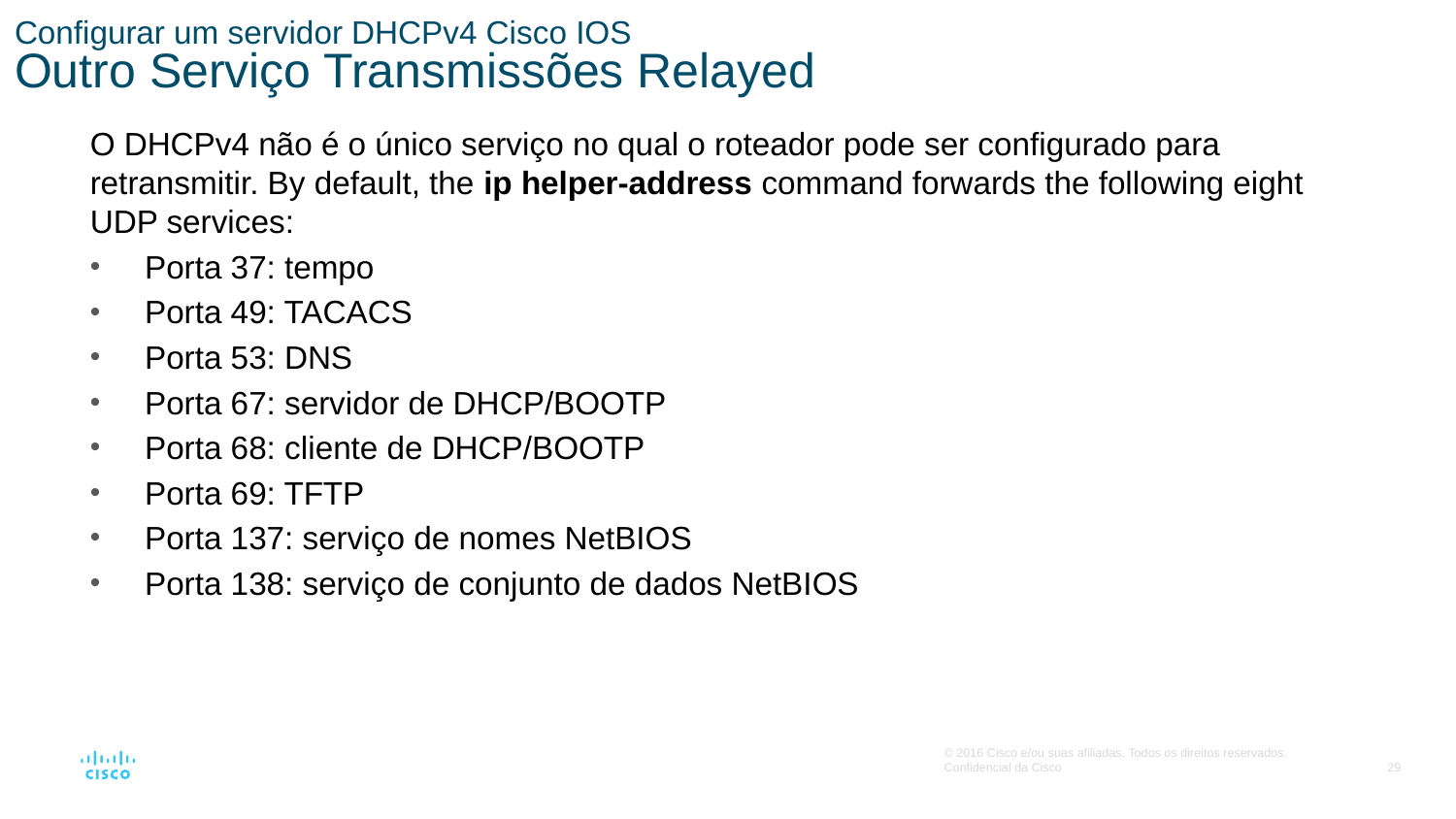

# Configurar um servidor DHCPv4 Cisco IOS Outro Serviço Transmissões Relayed
O DHCPv4 não é o único serviço no qual o roteador pode ser configurado para retransmitir. By default, the ip helper-address command forwards the following eight UDP services:
Porta 37: tempo
Porta 49: TACACS
Porta 53: DNS
Porta 67: servidor de DHCP/BOOTP
Porta 68: cliente de DHCP/BOOTP
Porta 69: TFTP
Porta 137: serviço de nomes NetBIOS
Porta 138: serviço de conjunto de dados NetBIOS